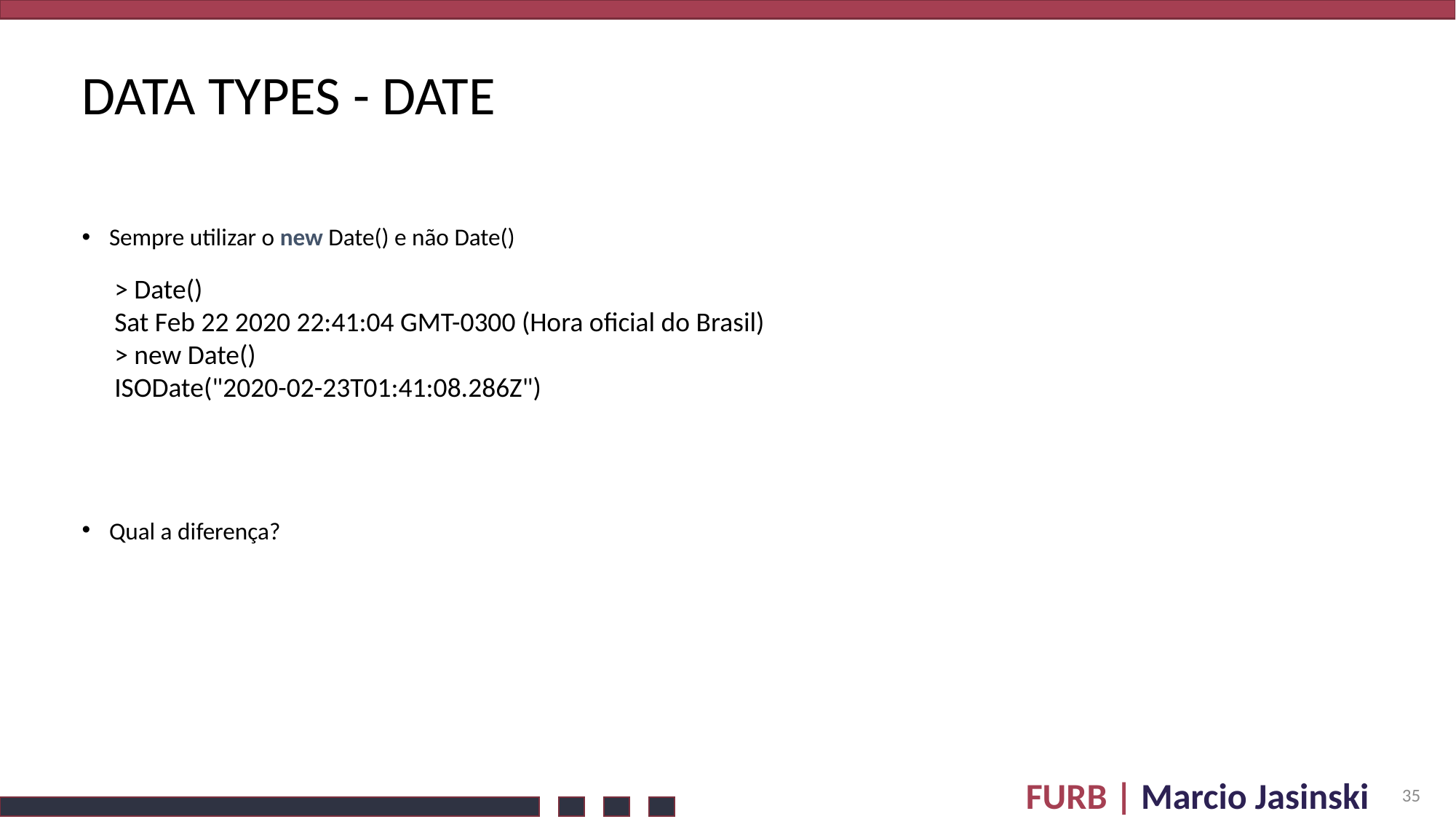

# DATA Types - date
Sempre utilizar o new Date() e não Date()

Qual a diferença?

> Date()
Sat Feb 22 2020 22:41:04 GMT-0300 (Hora oficial do Brasil)
> new Date()
ISODate("2020-02-23T01:41:08.286Z")
35